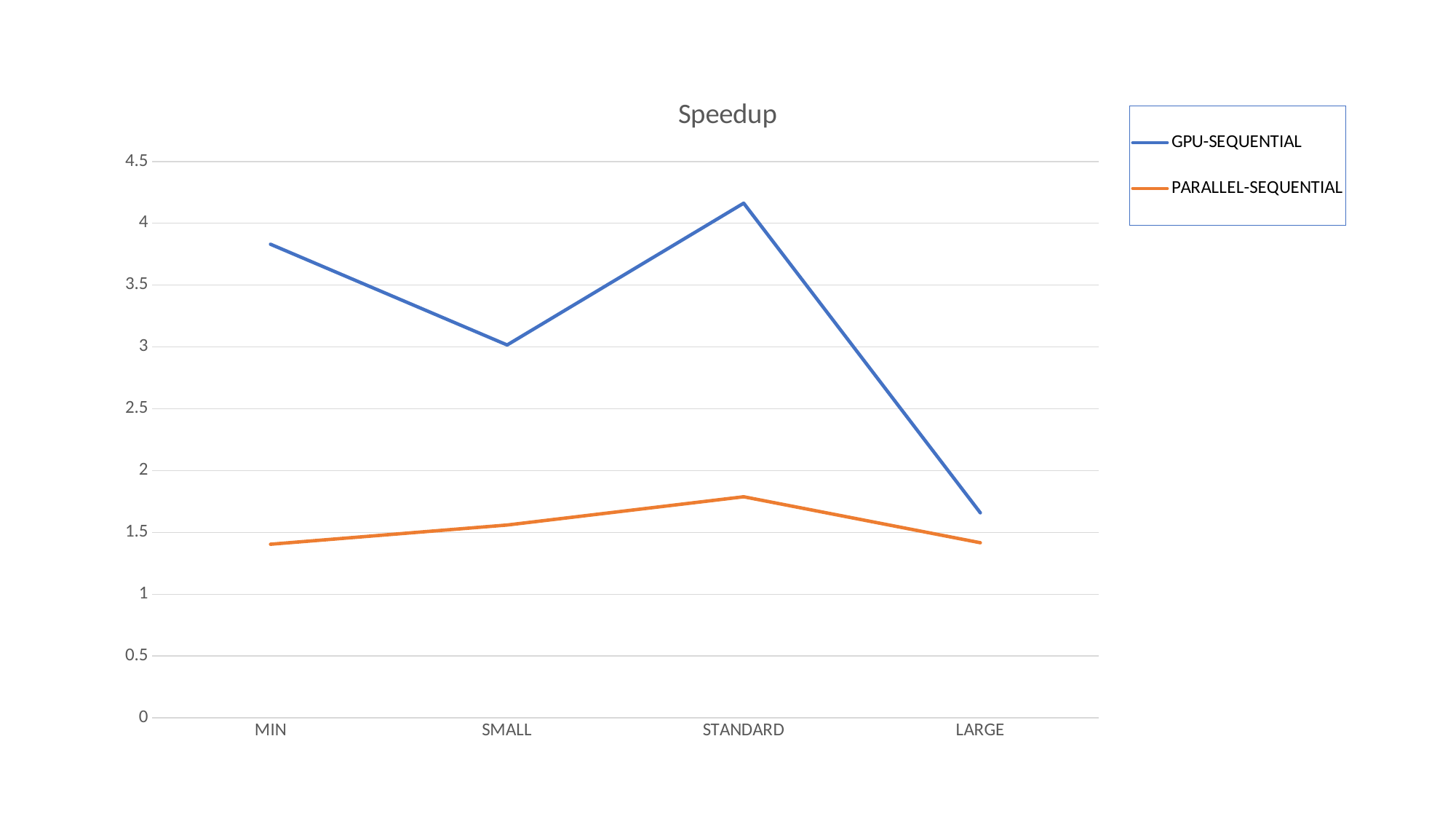

### Chart: Speedup

| Category | GPU-SEQUENTIAL | PARALLEL-SEQUENTIAL |
|---|---|---|
| MIN | 3.8307 | 1.404503 |
| SMALL | 3.0161 | 1.559905 |
| STANDARD | 4.1628 | 1.788357 |
| LARGE | 1.6586 | 1.416751 |